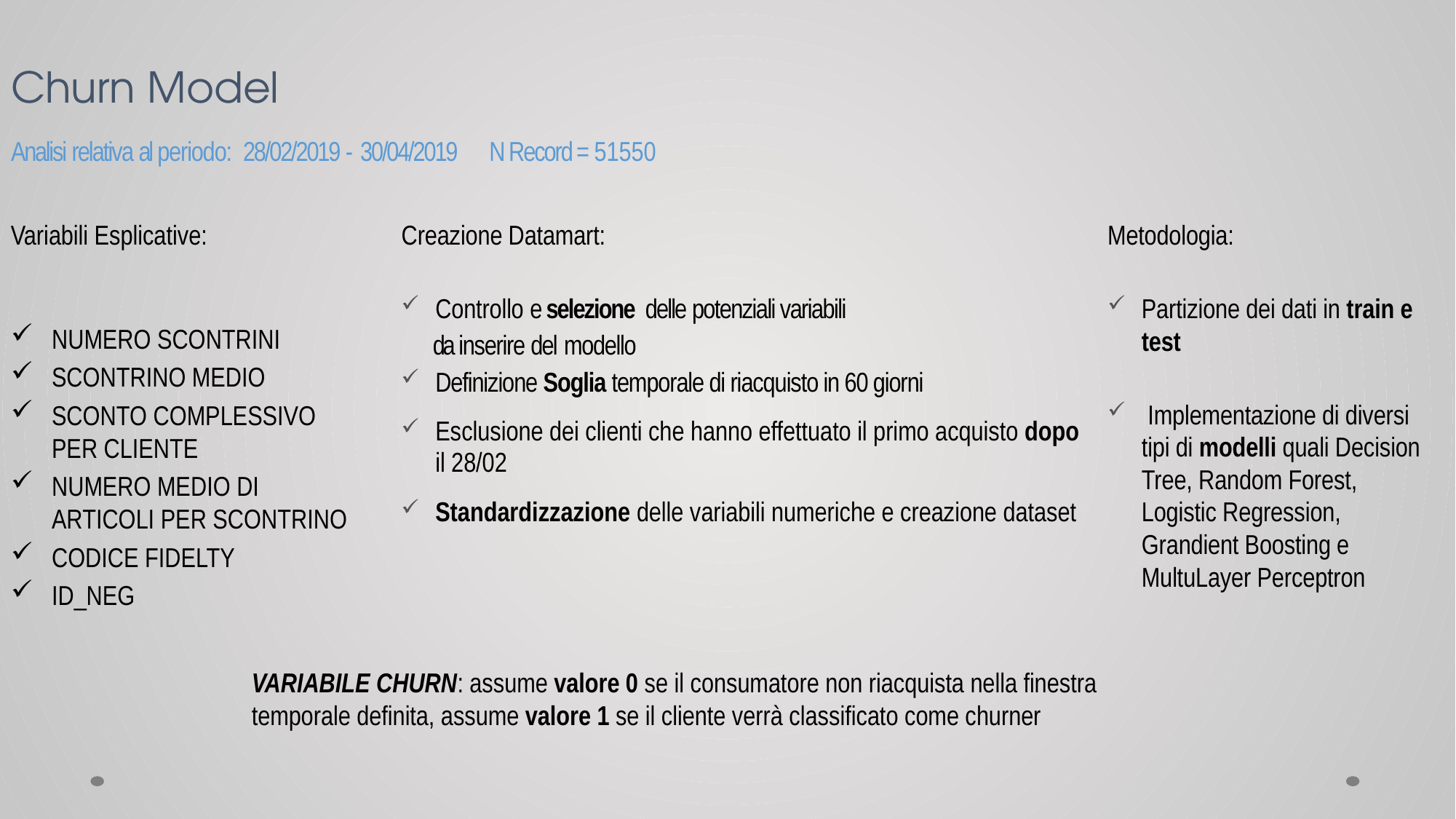

# Churn Model
Analisi relativa al periodo:  28/02/2019 - 30/04/2019       N Record = 51550

Metodologia:

Partizione dei dati in train e test

 Implementazione di diversi tipi di modelli quali Decision Tree, Random Forest, Logistic Regression, Grandient Boosting e MultuLayer Perceptron
Variabili Esplicative:

NUMERO SCONTRINI
SCONTRINO MEDIO
SCONTO COMPLESSIVO PER CLIENTE
NUMERO MEDIO DI ARTICOLI PER SCONTRINO
CODICE FIDELTY
ID_NEG
Creazione Datamart:

Controllo e selezione  delle potenziali variabili
      da inserire del modello
Definizione Soglia temporale di riacquisto in 60 giorni
Esclusione dei clienti che hanno effettuato il primo acquisto dopo il 28/02
Standardizzazione delle variabili numeriche e creazione dataset
VARIABILE CHURN: assume valore 0 se il consumatore non riacquista nella finestra temporale definita, assume valore 1 se il cliente verrà classificato come churner